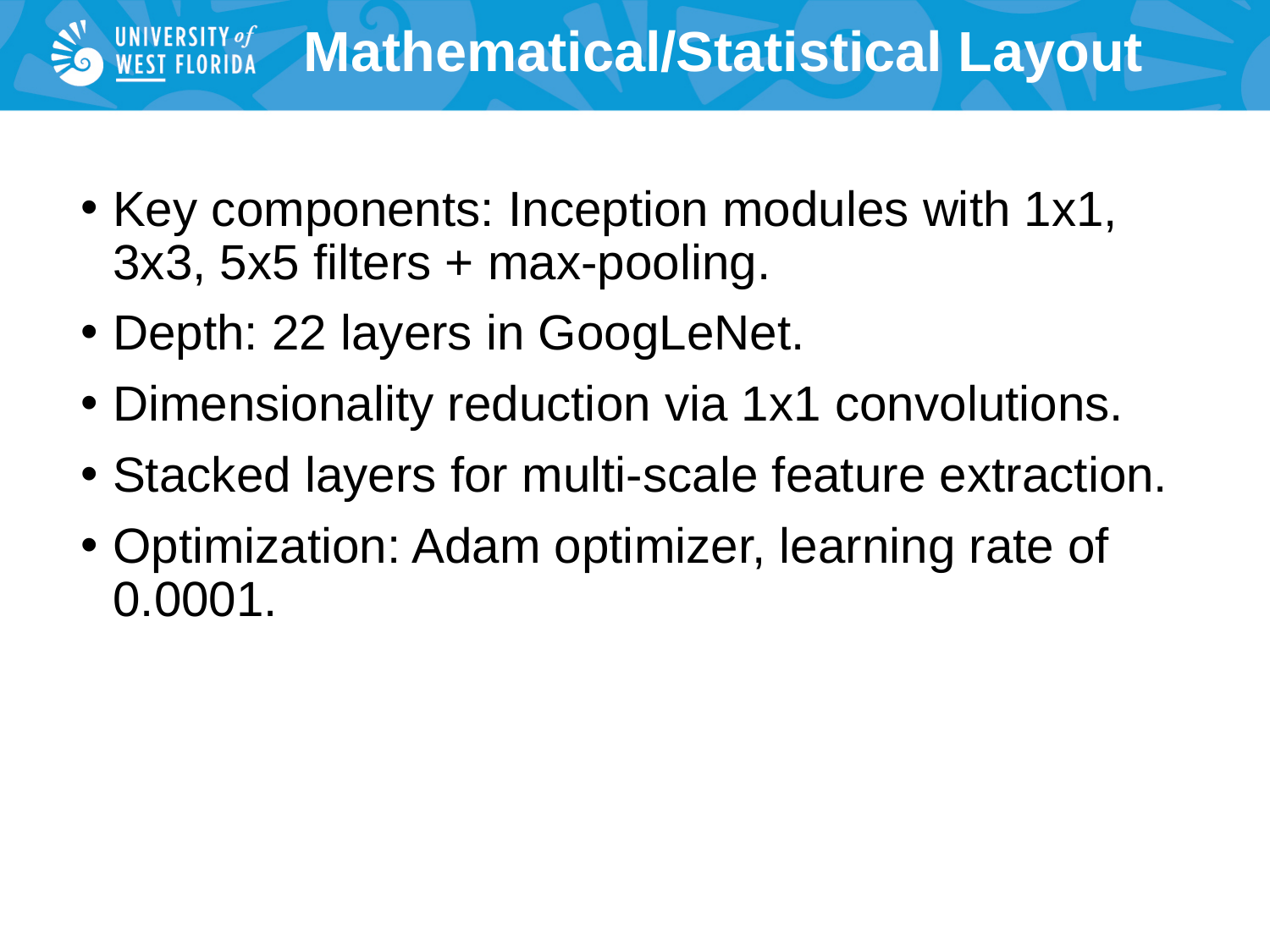

# Mathematical/Statistical Layout
Key components: Inception modules with 1x1, 3x3, 5x5 filters + max-pooling.
Depth: 22 layers in GoogLeNet.
Dimensionality reduction via 1x1 convolutions.
Stacked layers for multi-scale feature extraction.
Optimization: Adam optimizer, learning rate of 0.0001.